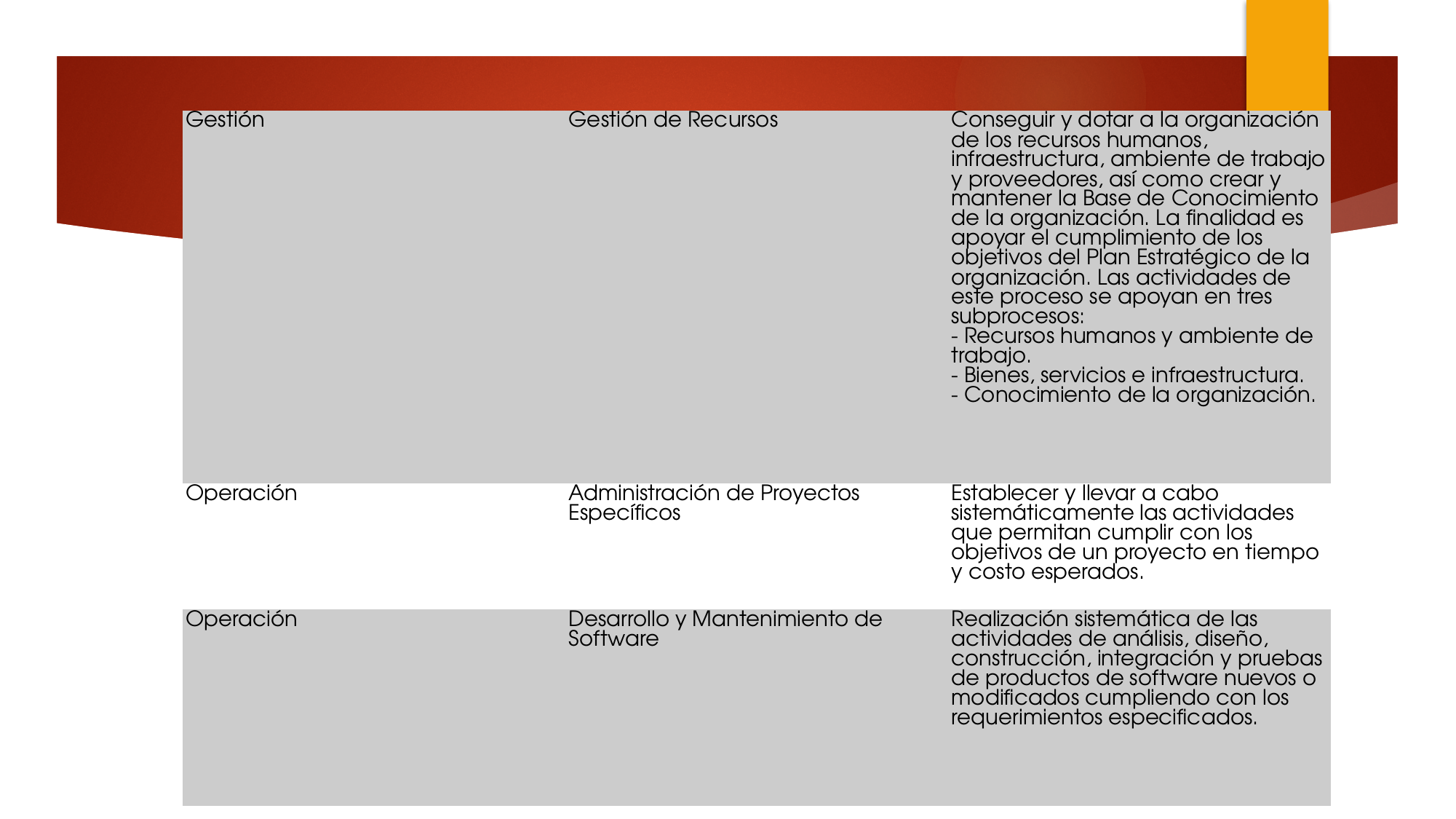

| Gestión | Gestión de Recursos | Conseguir y dotar a la organización de los recursos humanos, infraestructura, ambiente de trabajo y proveedores, así como crear y mantener la Base de Conocimiento de la organización. La finalidad es apoyar el cumplimiento de los objetivos del Plan Estratégico de la organización. Las actividades de este proceso se apoyan en tres subprocesos: - Recursos humanos y ambiente de trabajo.  - Bienes, servicios e infraestructura.  - Conocimiento de la organización. |
| --- | --- | --- |
| Operación | Administración de Proyectos Específicos | Establecer y llevar a cabo sistemáticamente las actividades que permitan cumplir con los objetivos de un proyecto en tiempo y costo esperados. |
| Operación | Desarrollo y Mantenimiento de Software | Realización sistemática de las actividades de análisis, diseño, construcción, integración y pruebas de productos de software nuevos o modificados cumpliendo con los requerimientos especificados. |
|  |  |  |